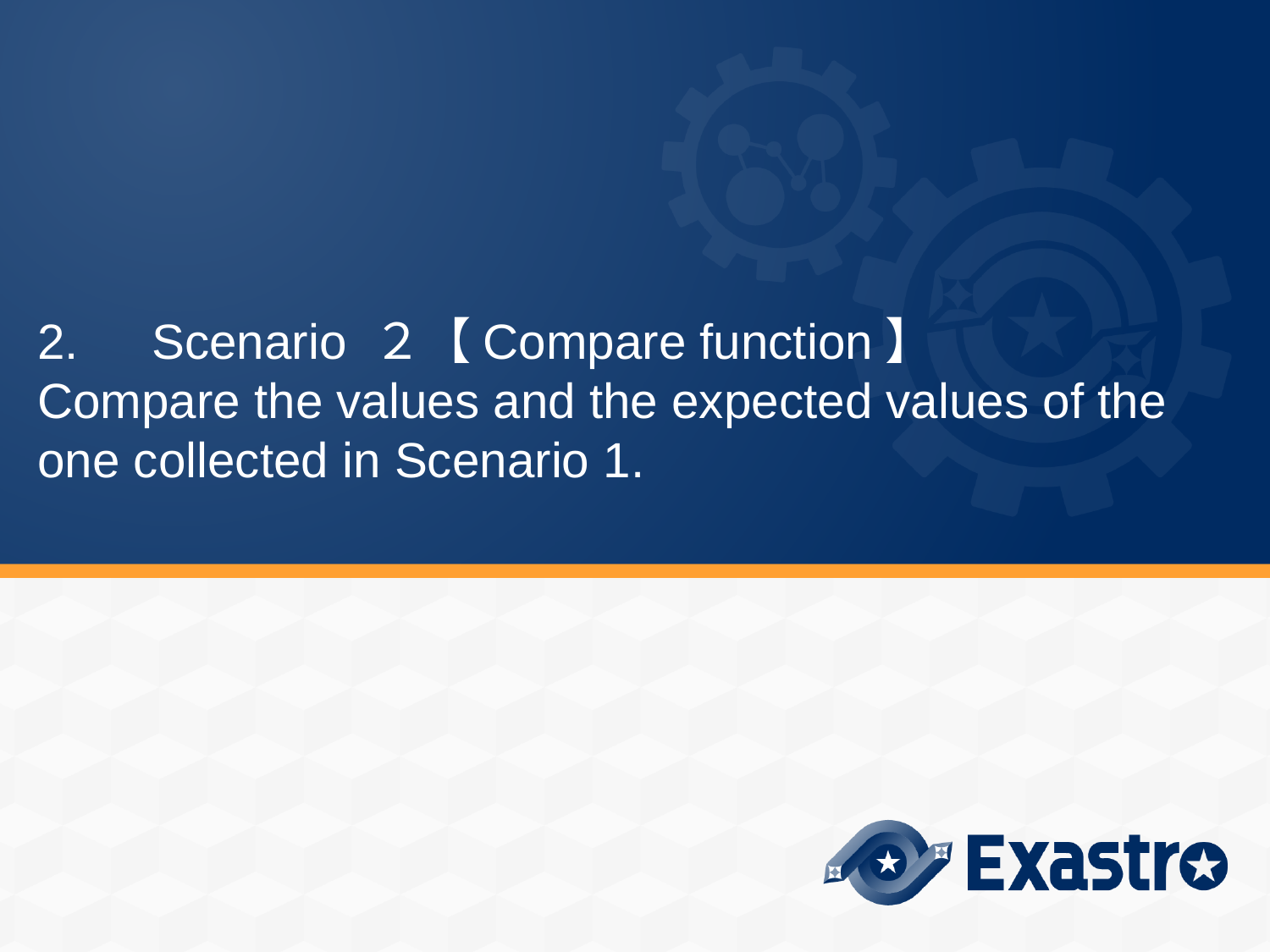

# 2.　Scenario ２【Compare function】 Compare the values and the expected values of the one collected in Scenario 1.